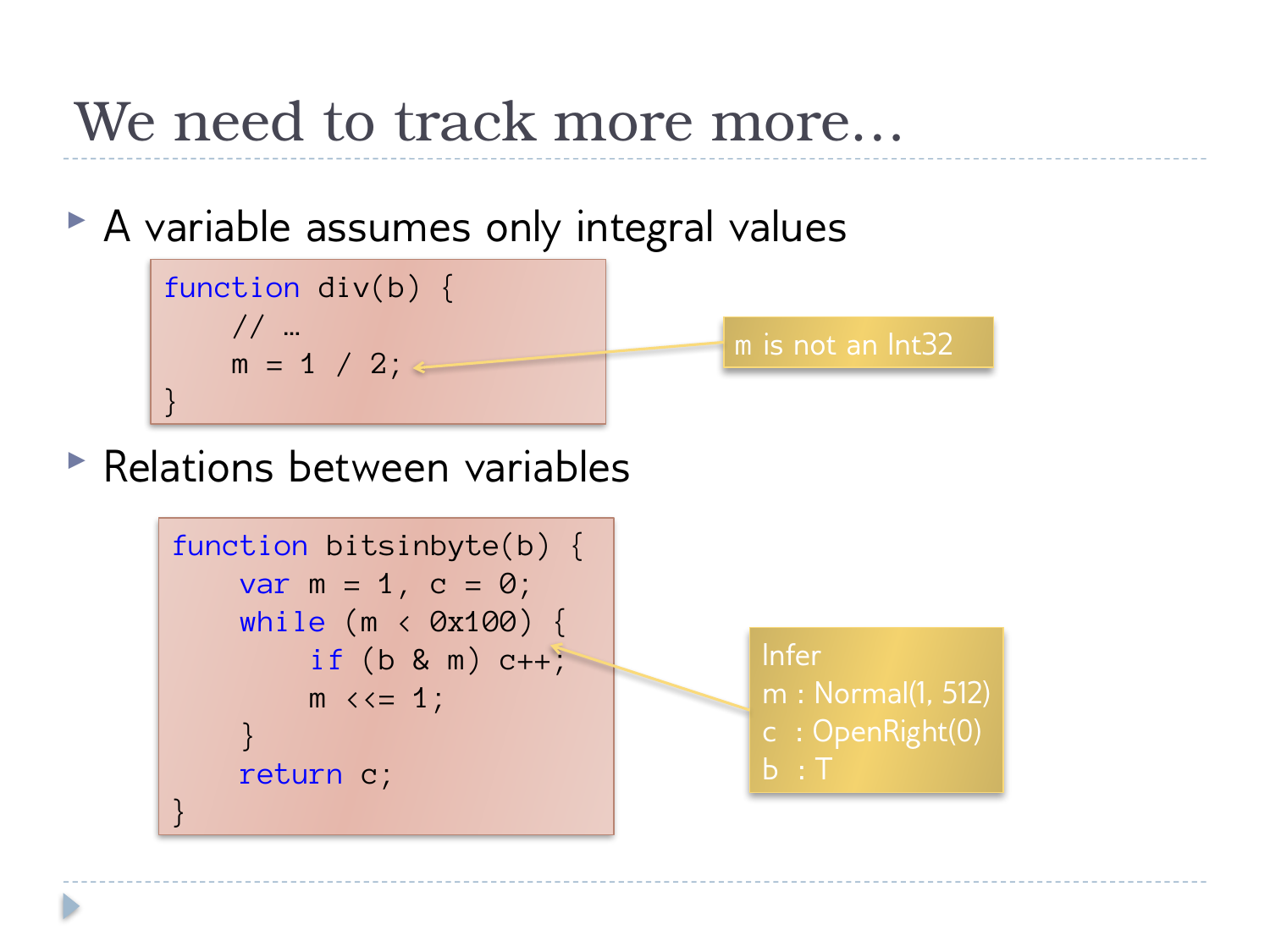

# We need to track more more…
A variable assumes only integral values

Relations between variables

function div(b) {
    // …
    m = 1 / 2;
}
m is not an Int32
function bitsinbyte(b) {
    var m = 1, c = 0;
    while (m < 0x100) {
        if (b & m) c++;
        m <<= 1;
    }
    return c;
}
Infer
m : Normal(1, 512)
c  : OpenRight(0)
b  : T